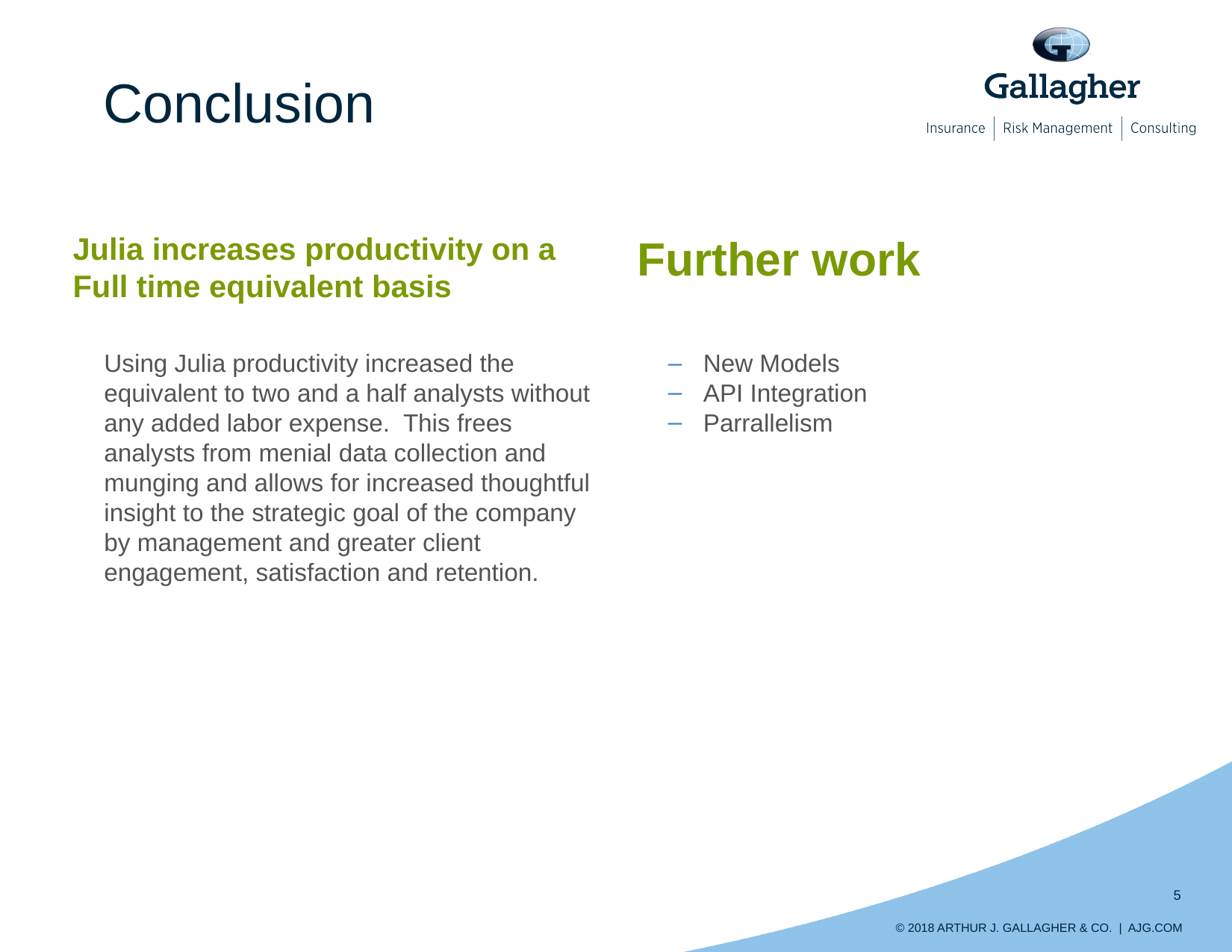

# Conclusion
Julia increases productivity on a Full time equivalent basis
Further work
Using Julia productivity increased the equivalent to two and a half analysts without any added labor expense.  This frees analysts from menial data collection and munging and allows for increased thoughtful insight to the strategic goal of the company by management and greater client engagement, satisfaction and retention.

New Models
API Integration
Parrallelism